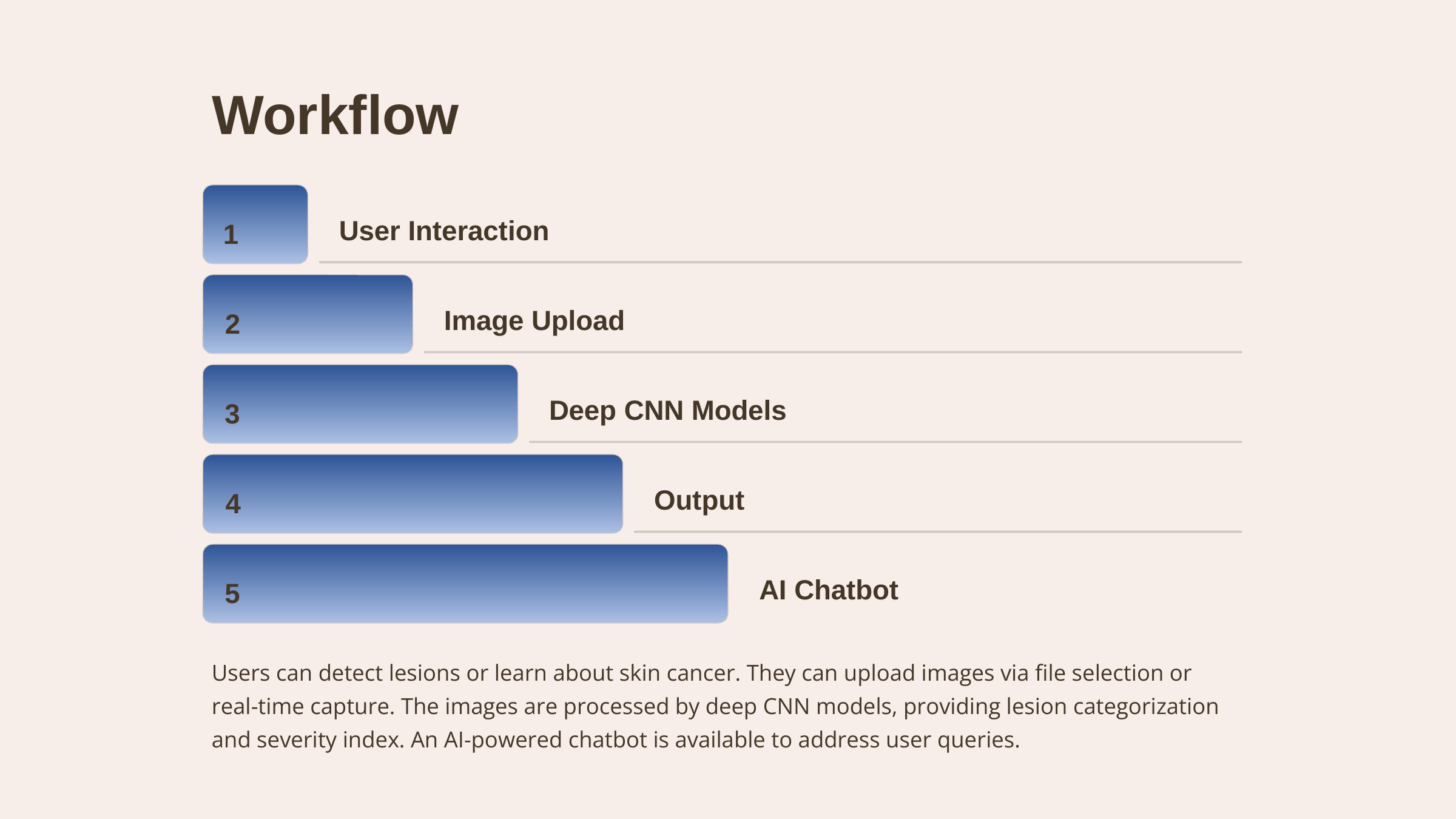

Workflow

1
User Interaction

2
Image Upload

3
Deep CNN Models

4
Output

5
AI Chatbot
Users can detect lesions or learn about skin cancer. They can upload images via file selection or real-time capture. The images are processed by deep CNN models, providing lesion categorization and severity index. An AI-powered chatbot is available to address user queries.